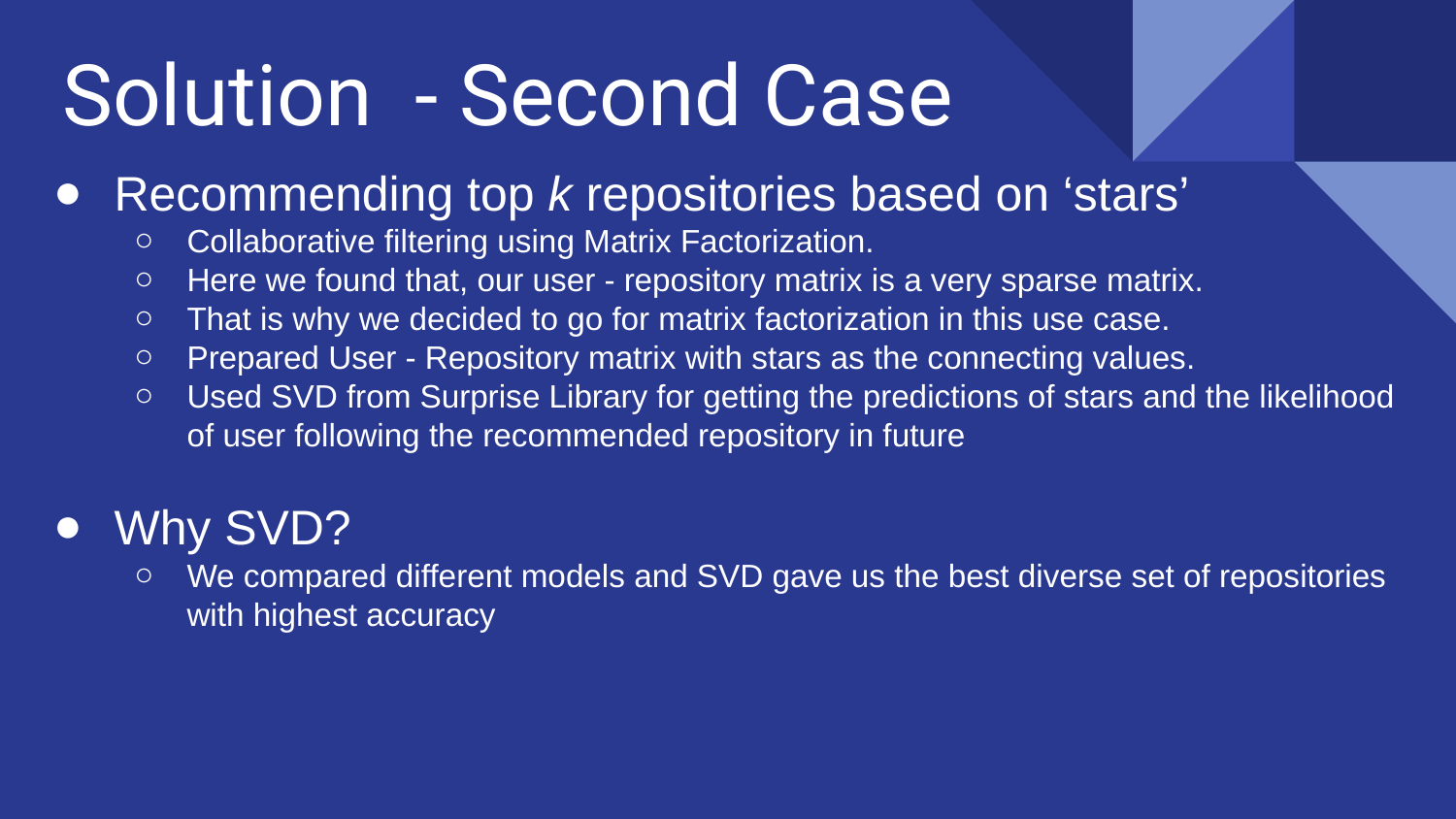

# Solution  - Second Case
Recommending top k repositories based on ‘stars’
Collaborative filtering using Matrix Factorization.
Here we found that, our user - repository matrix is a very sparse matrix.
That is why we decided to go for matrix factorization in this use case.
Prepared User - Repository matrix with stars as the connecting values.
Used SVD from Surprise Library for getting the predictions of stars and the likelihood of user following the recommended repository in future

Why SVD?
We compared different models and SVD gave us the best diverse set of repositories with highest accuracy